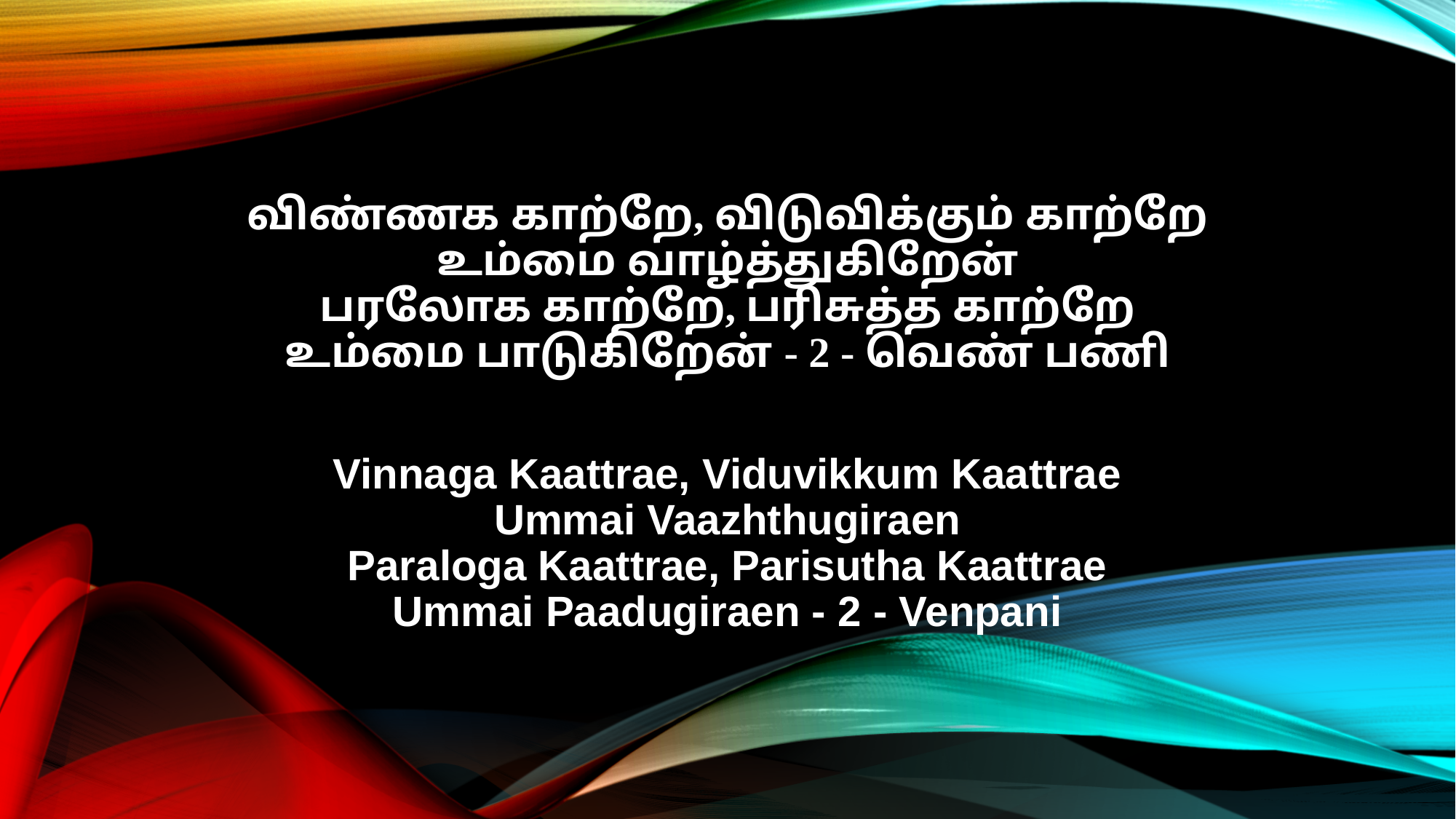

விண்ணக காற்றே, விடுவிக்கும் காற்றே
உம்மை வாழ்த்துகிறேன்
பரலோக காற்றே, பரிசுத்த காற்றே
உம்மை பாடுகிறேன் - 2 - வெண் பணி

Vinnaga Kaattrae, Viduvikkum Kaattrae
Ummai Vaazhthugiraen
Paraloga Kaattrae, Parisutha Kaattrae
Ummai Paadugiraen - 2 - Venpani